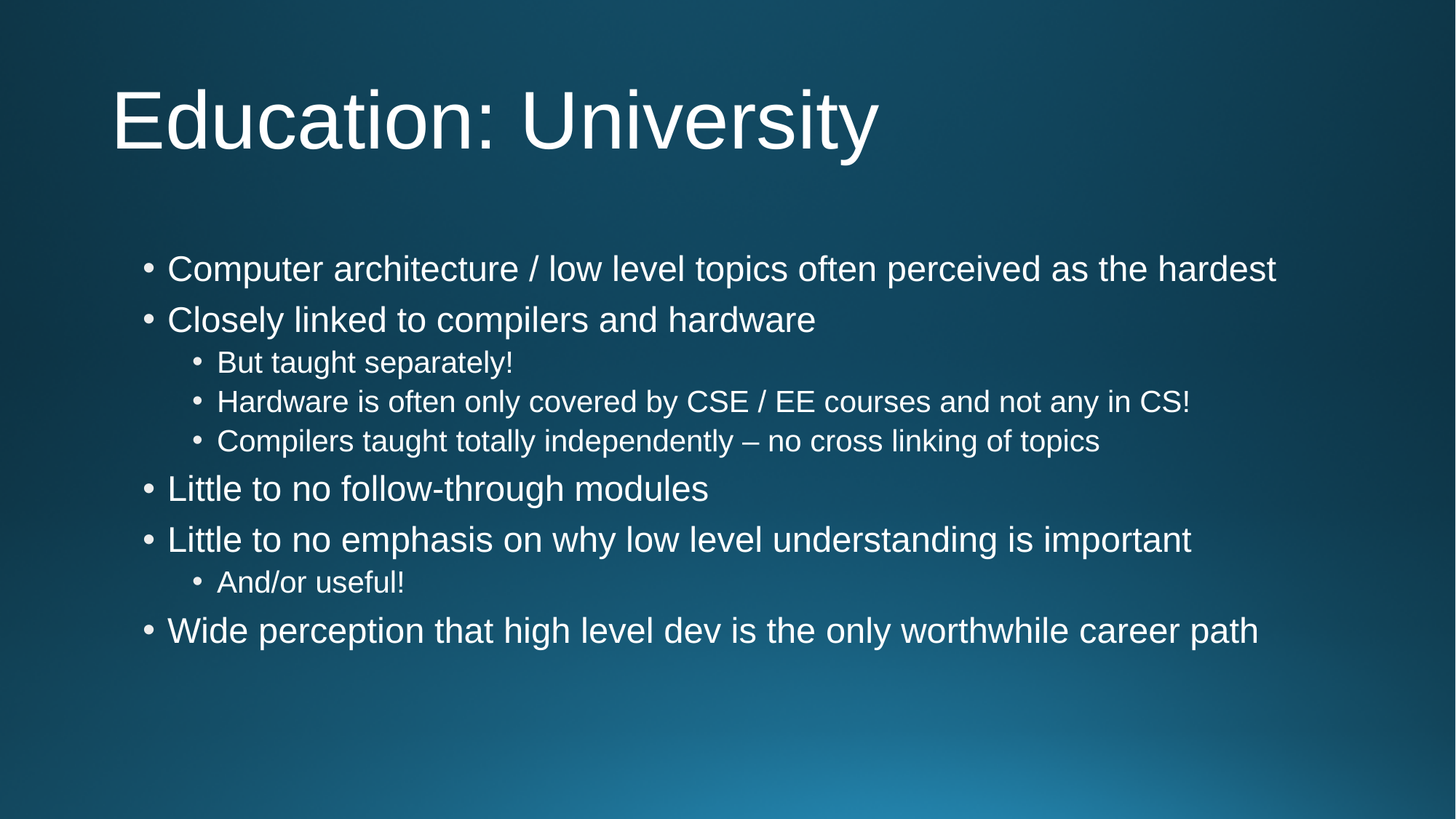

# Education: University
Computer architecture / low level topics often perceived as the hardest
Closely linked to compilers and hardware
But taught separately!
Hardware is often only covered by CSE / EE courses and not any in CS!
Compilers taught totally independently – no cross linking of topics
Little to no follow-through modules
Little to no emphasis on why low level understanding is important
And/or useful!
Wide perception that high level dev is the only worthwhile career path